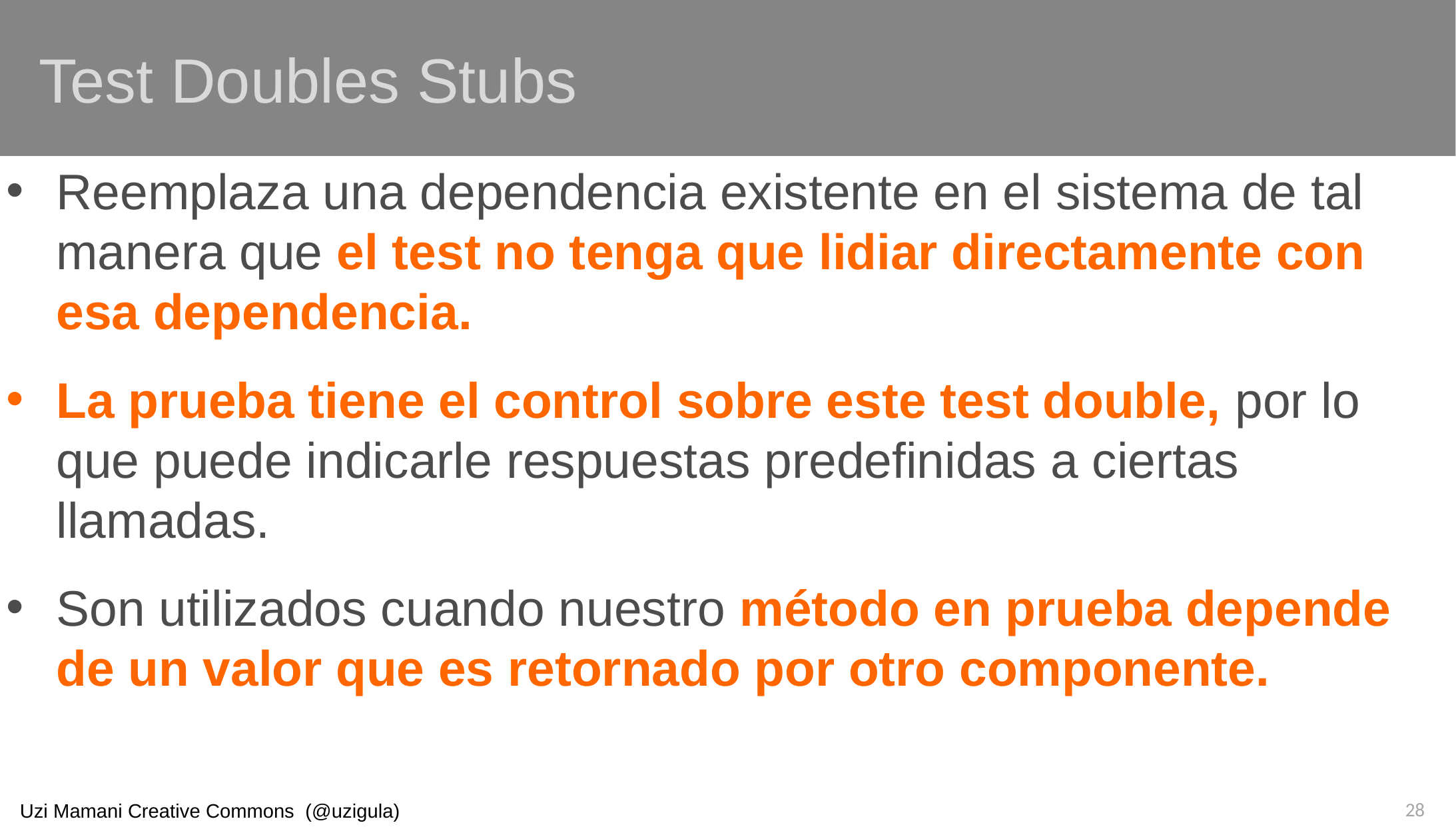

# Test Doubles Stubs
Reemplaza una dependencia existente en el sistema de tal manera que el test no tenga que lidiar directamente con esa dependencia.
La prueba tiene el control sobre este test double, por lo que puede indicarle respuestas predefinidas a ciertas llamadas.
Son utilizados cuando nuestro método en prueba depende de un valor que es retornado por otro componente.

28
Uzi Mamani Creative Commons  (@uzigula)